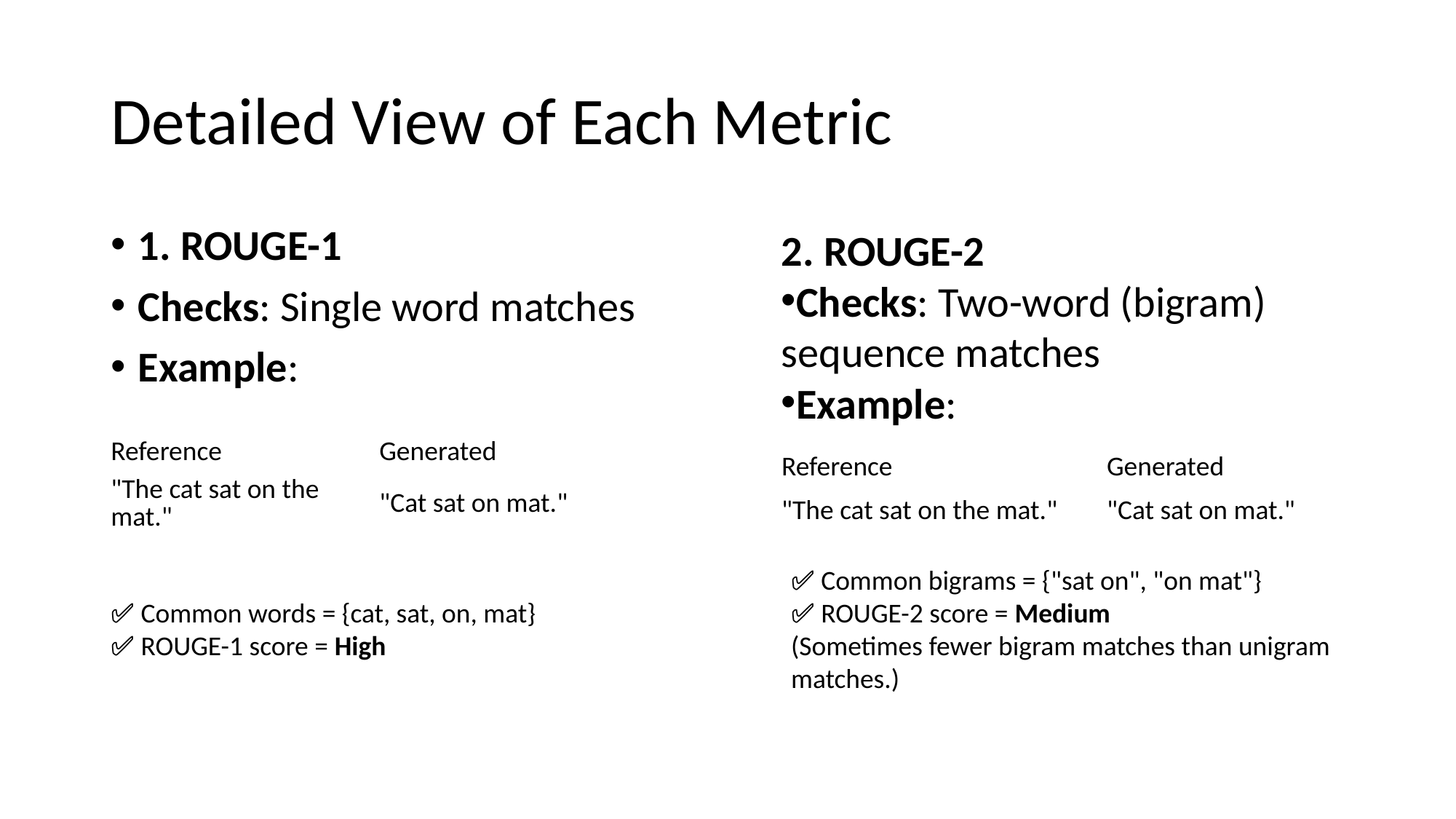

# Detailed View of Each Metric
1. ROUGE-1
Checks: Single word matches
Example:

2. ROUGE-2
Checks: Two-word (bigram) sequence matches
Example:
| Reference | Generated |
| --- | --- |
| "The cat sat on the mat." | "Cat sat on mat." |
| Reference | Generated |
| --- | --- |
| "The cat sat on the mat." | "Cat sat on mat." |
✅ Common bigrams = {"sat on", "on mat"}
✅ ROUGE-2 score = Medium
(Sometimes fewer bigram matches than unigram matches.)
✅ Common words = {cat, sat, on, mat}
✅ ROUGE-1 score = High